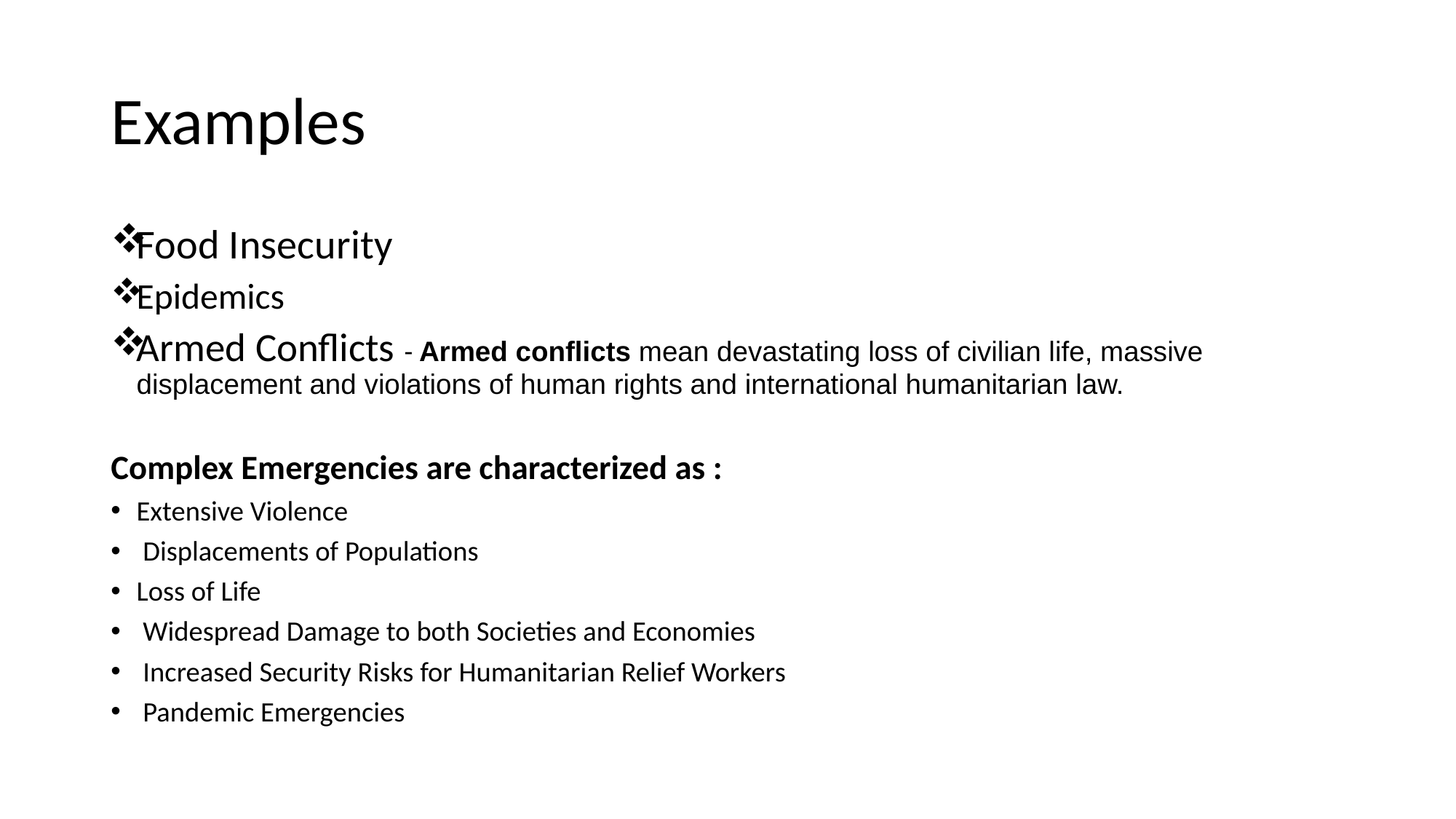

# Examples
Food Insecurity
Epidemics
Armed Conflicts - Armed conflicts mean devastating loss of civilian life, massive displacement and violations of human rights and international humanitarian law.

Complex Emergencies are characterized as :
Extensive Violence
 Displacements of Populations
Loss of Life
 Widespread Damage to both Societies and Economies
 Increased Security Risks for Humanitarian Relief Workers
 Pandemic Emergencies